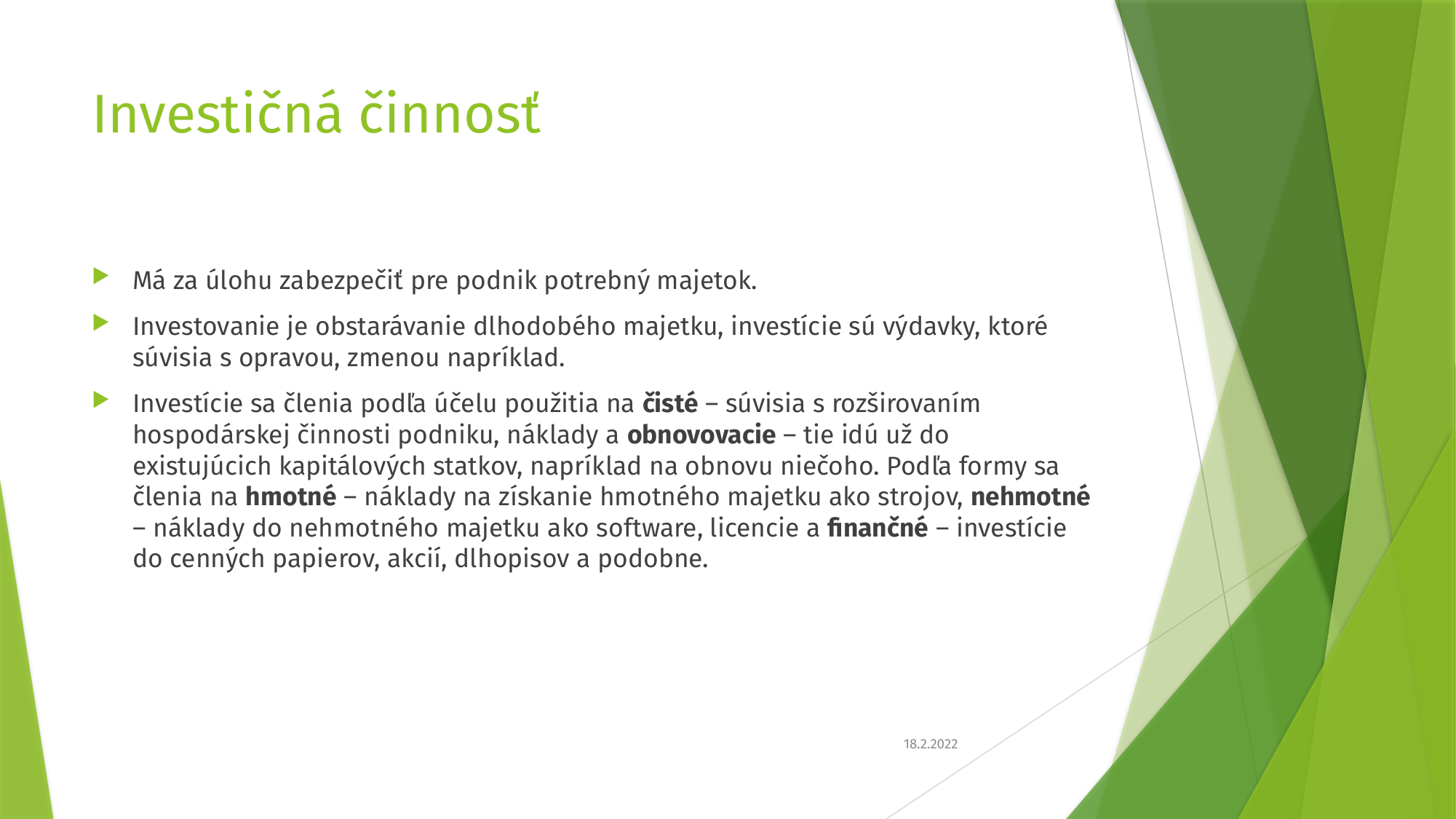

# Investičná činnosť
Má za úlohu zabezpečiť pre podnik potrebný majetok.
Investovanie je obstarávanie dlhodobého majetku, investície sú výdavky, ktoré súvisia s opravou, zmenou napríklad.
Investície sa členia podľa účelu použitia na čisté – súvisia s rozširovaním hospodárskej činnosti podniku, náklady a obnovovacie – tie idú už do existujúcich kapitálových statkov, napríklad na obnovu niečoho. Podľa formy sa členia na hmotné – náklady na získanie hmotného majetku ako strojov, nehmotné – náklady do nehmotného majetku ako software, licencie a finančné – investície do cenných papierov, akcií, dlhopisov a podobne.
18.2.2022